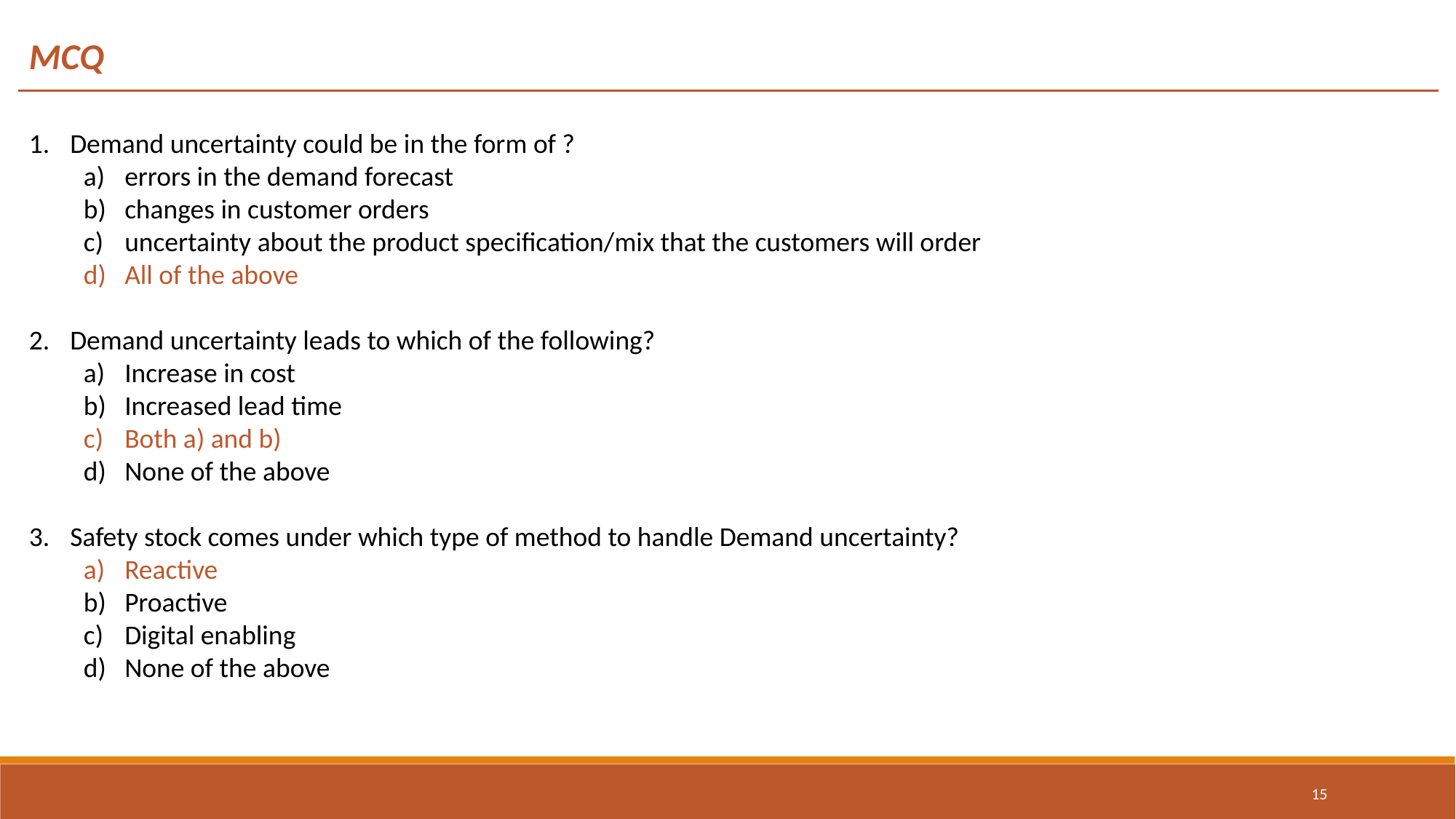

MCQ
Demand uncertainty could be in the form of ?
errors in the demand forecast
changes in customer orders
uncertainty about the product specification/mix that the customers will order
All of the above

Demand uncertainty leads to which of the following?
Increase in cost
Increased lead time
Both a) and b)
None of the above

Safety stock comes under which type of method to handle Demand uncertainty?
Reactive
Proactive
Digital enabling
None of the above

15